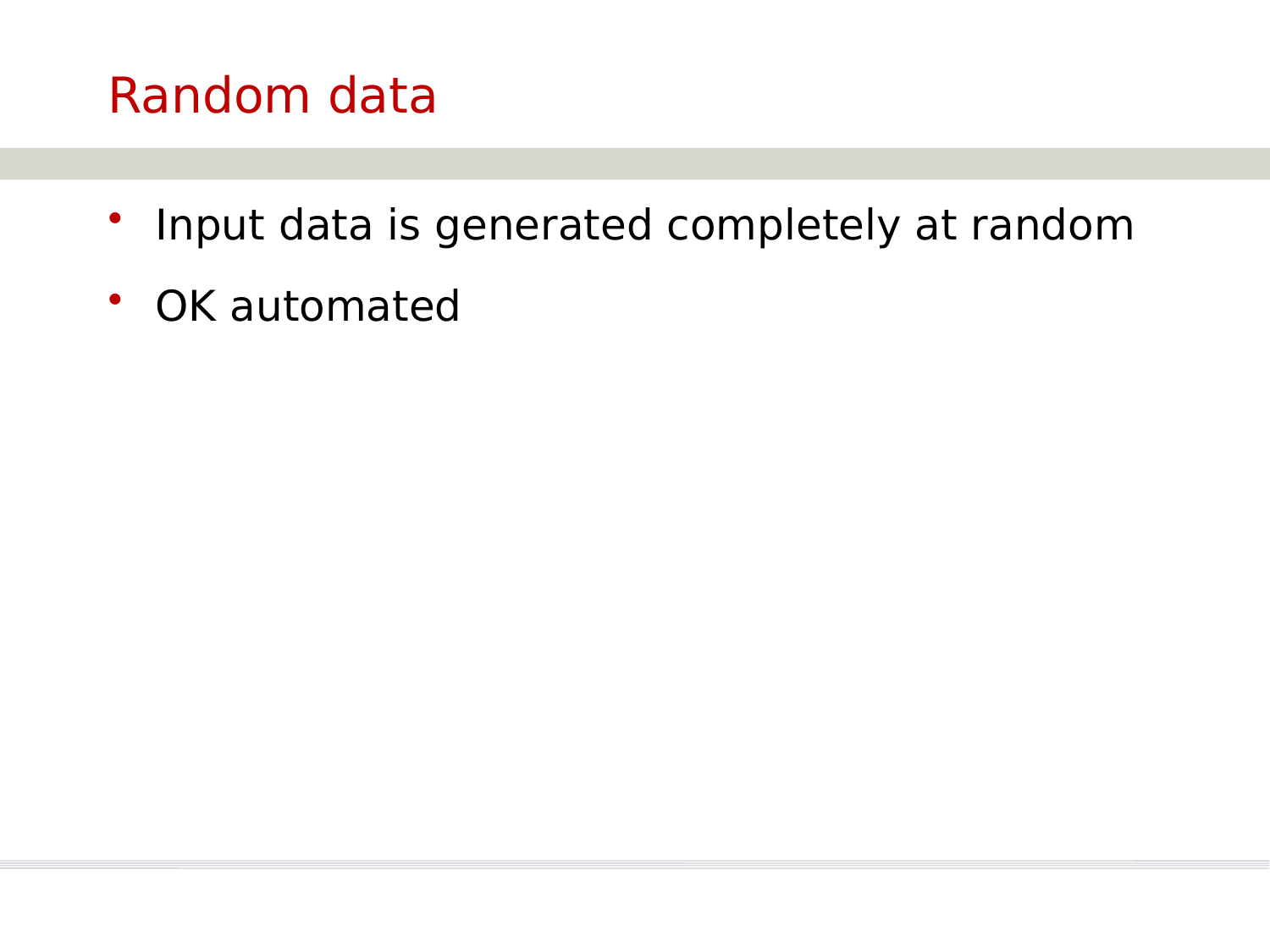

# Random data
Input data is generated completely at random
OK automated